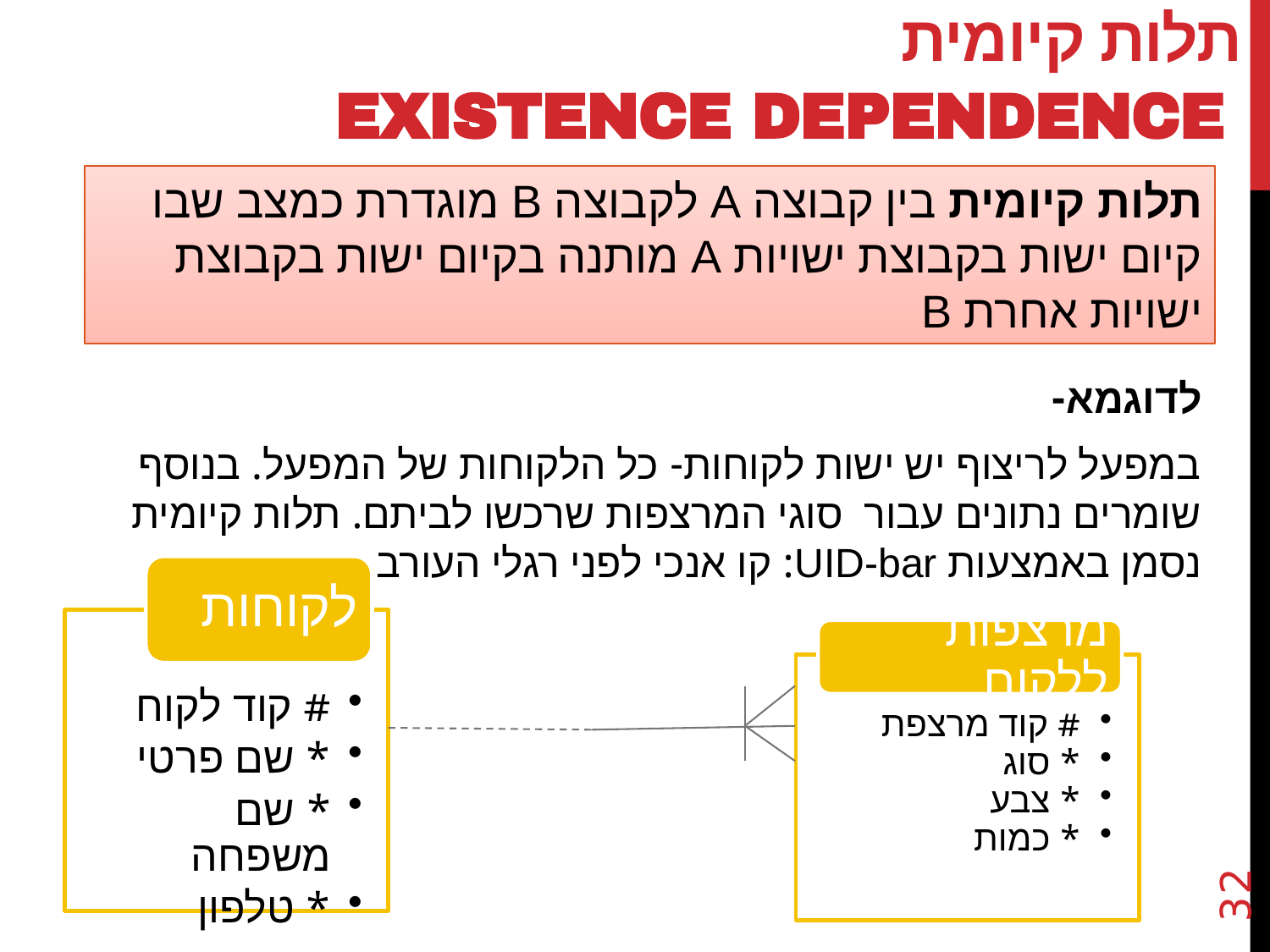

# תלות קיומית existence dependence
תלות קיומית בין קבוצה A לקבוצה B מוגדרת כמצב שבו קיום ישות בקבוצת ישויות A מותנה בקיום ישות בקבוצת ישויות אחרת B
לדוגמא-
במפעל לריצוף יש ישות לקוחות- כל הלקוחות של המפעל. בנוסף שומרים נתונים עבור  סוגי המרצפות שרכשו לביתם. תלות קיומית נסמן באמצעות UID-bar: קו אנכי לפני רגלי העורב.
# קוד לקוח
* שם פרטי
* שם משפחה
* טלפון
לקוחות
# קוד מרצפת
* סוג
* צבע
* כמות
מרצפות ללקוח
32